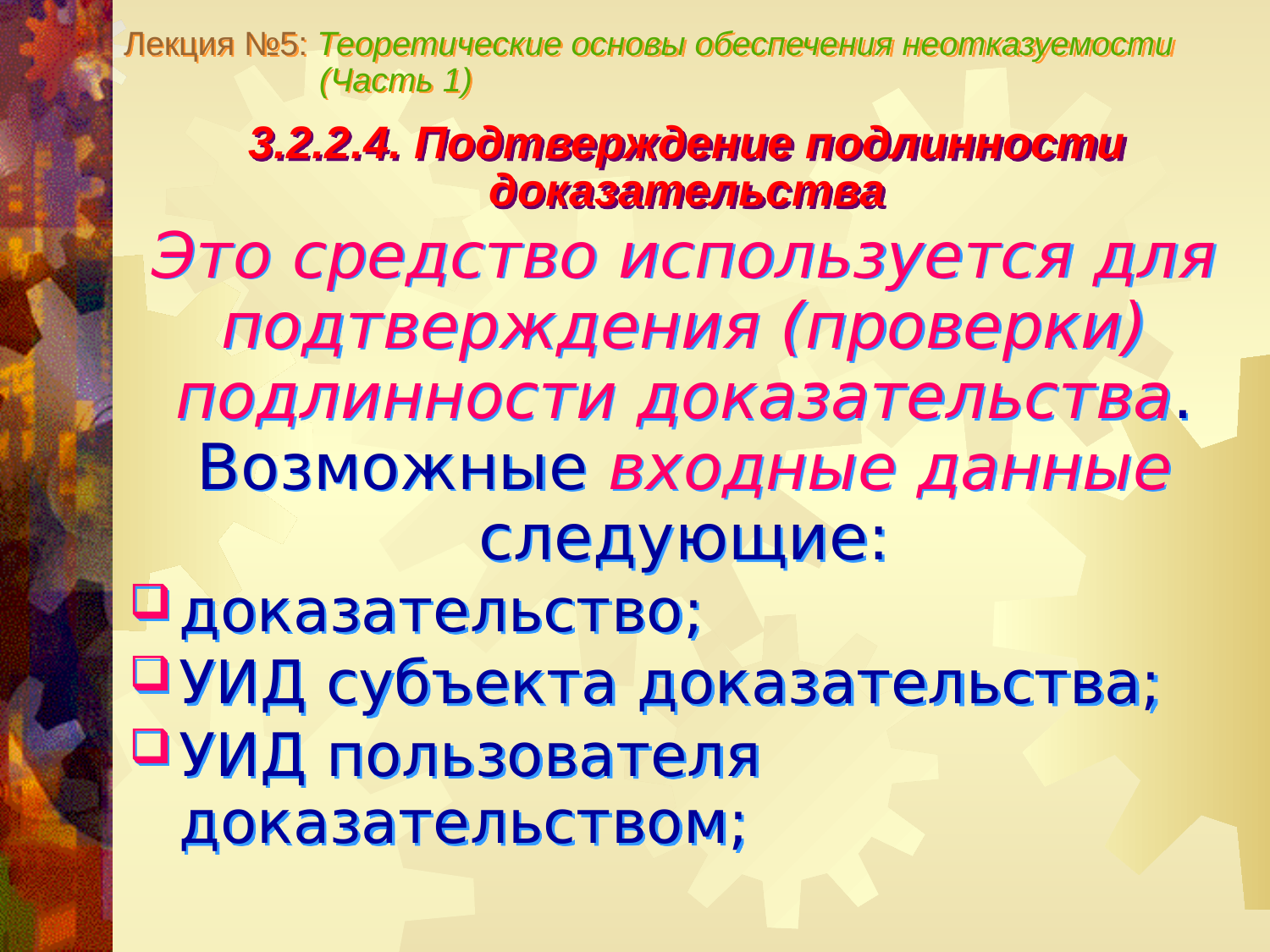

Лекция №5: Теоретические основы обеспечения неотказуемости
                       (Часть 1)
3.2.2.4. Подтверждение подлинности доказательства
Это средство используется для подтверждения (проверки) подлинности доказательства. Возможные входные данные следующие:
доказательство;
УИД субъекта доказательства;
УИД пользователя доказательством;